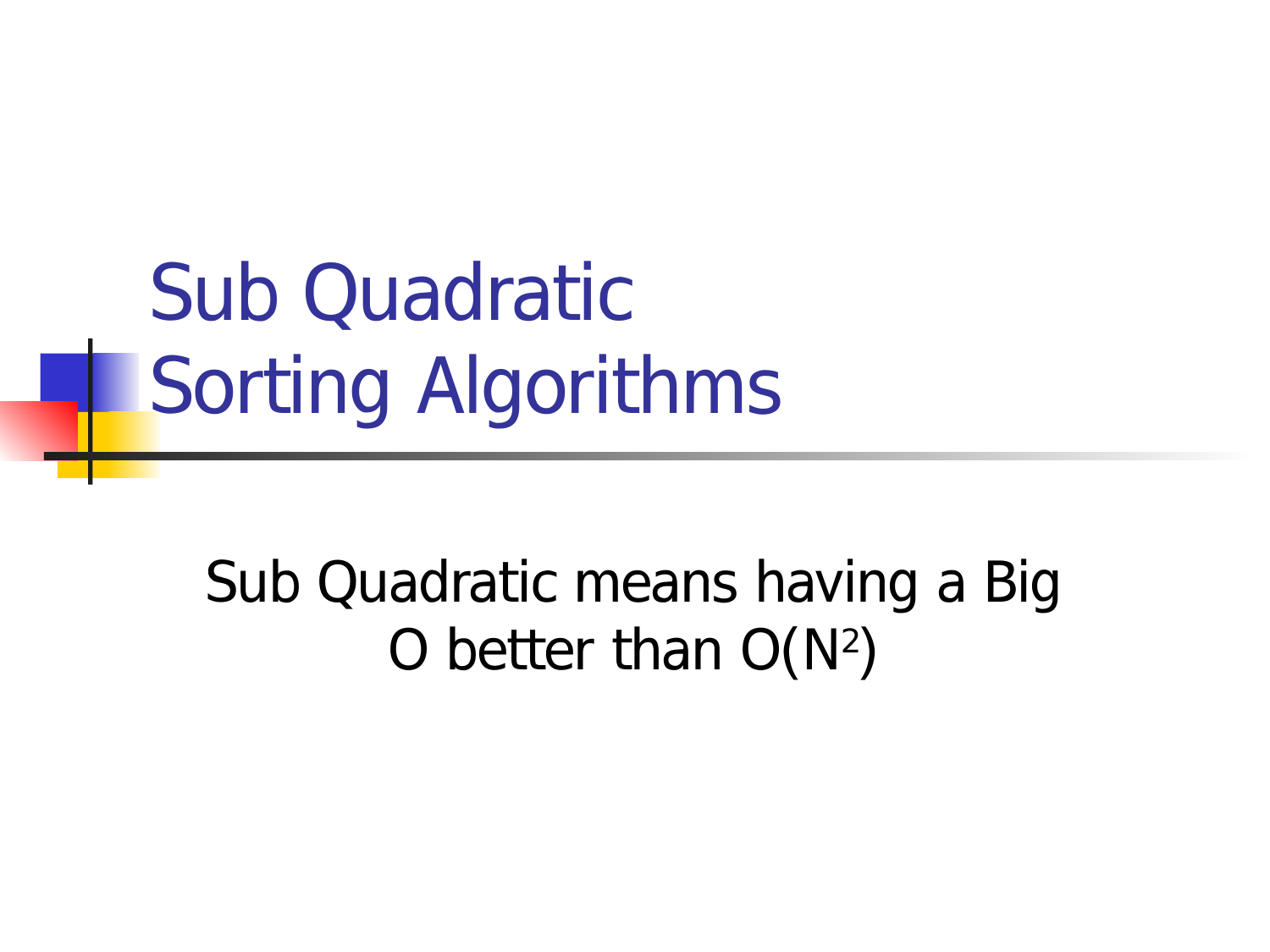

# Sub Quadratic Sorting Algorithms
Sub Quadratic means having a Big O better than O(N2)